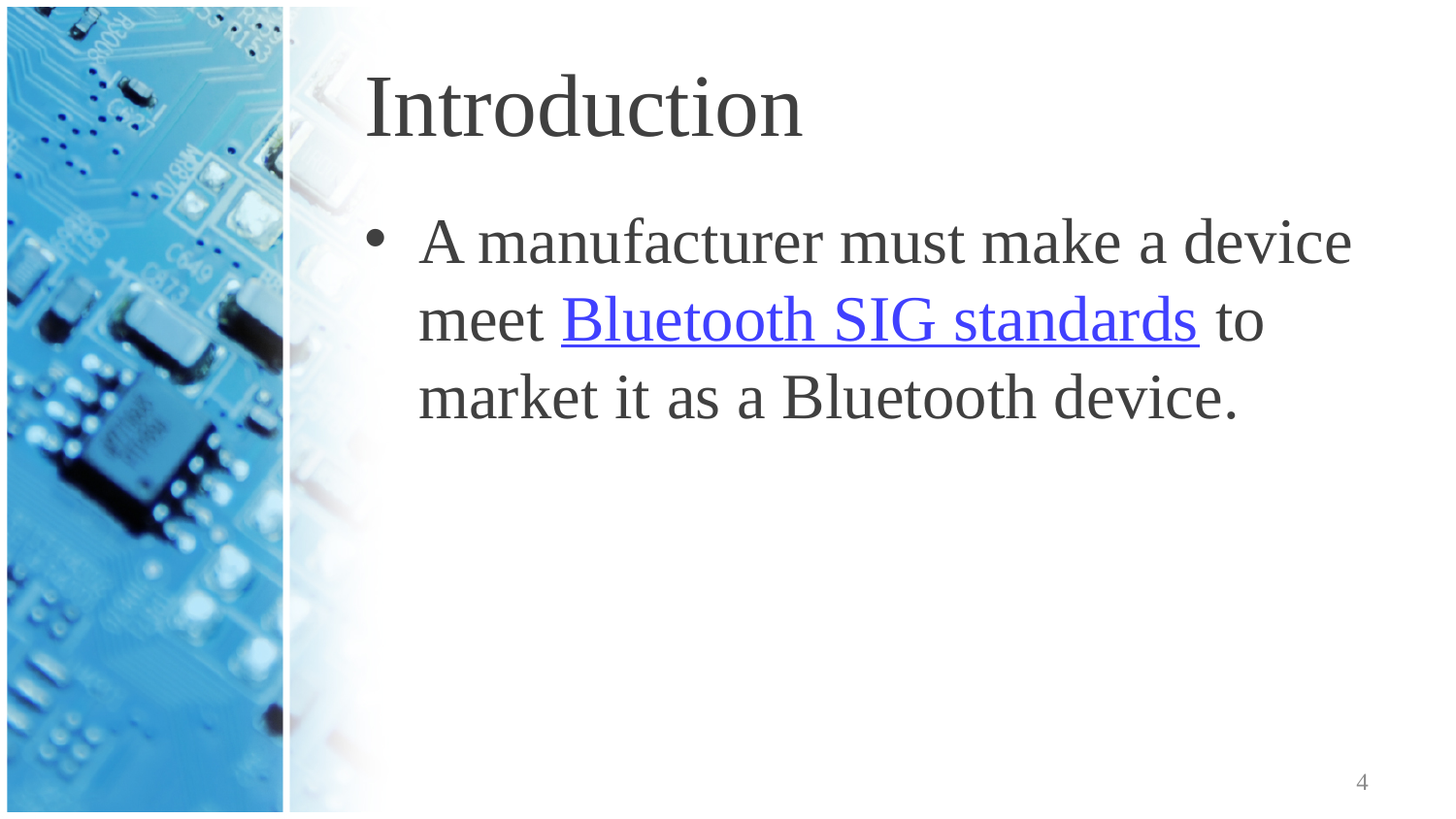

# Introduction
A manufacturer must make a device meet Bluetooth SIG standards to market it as a Bluetooth device.
4